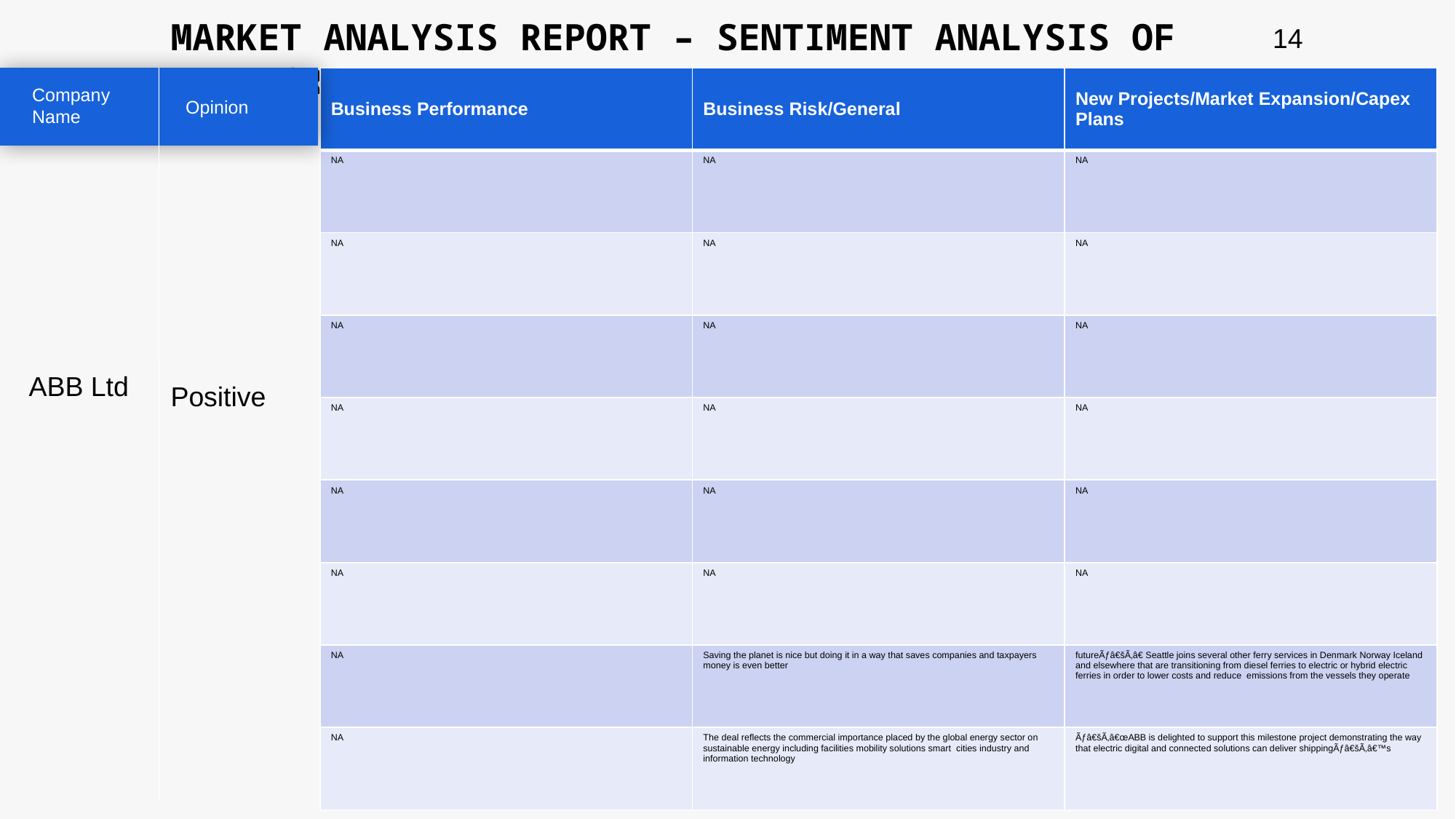

MARKET ANALYSIS REPORT – SENTIMENT ANALYSIS OF PEER GROUP
14

| Business Performance | Business Risk/General | New Projects/Market Expansion/Capex Plans |
| --- | --- | --- |
| NA | NA | NA |
| NA | NA | NA |
| NA | NA | NA |
| NA | NA | NA |
| NA | NA | NA |
| NA | NA | NA |
| NA | Saving the planet is nice but doing it in a way that saves companies and taxpayers money is even better | futureÃƒâ€šÃ‚â€ Seattle joins several other ferry services in Denmark Norway Iceland and elsewhere that are transitioning from diesel ferries to electric or hybrid electric ferries in order to lower costs and reduce emissions from the vessels they operate |
| NA | The deal reflects the commercial importance placed by the global energy sector on sustainable energy including facilities mobility solutions smart cities industry and information technology | Ãƒâ€šÃ‚â€œABB is delighted to support this milestone project demonstrating the way that electric digital and connected solutions can deliver shippingÃƒâ€šÃ‚â€™s |
Company Name
Opinion
ABB Ltd
Positive